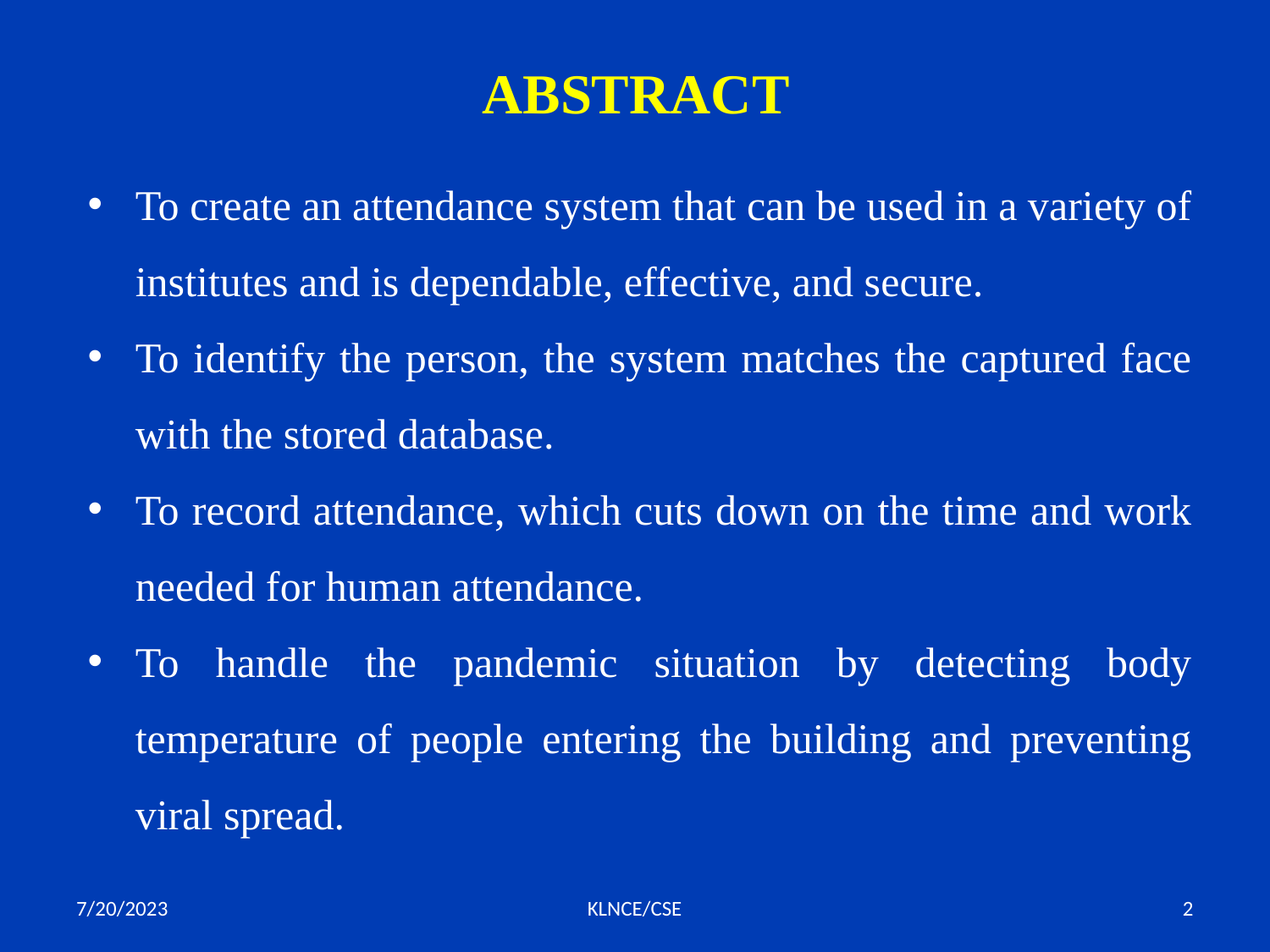

ABSTRACT
To create an attendance system that can be used in a variety of institutes and is dependable, effective, and secure.
To identify the person, the system matches the captured face with the stored database.
To record attendance, which cuts down on the time and work needed for human attendance.
To handle the pandemic situation by detecting body temperature of people entering the building and preventing viral spread.

7/20/2023

KLNCE/CSE
2